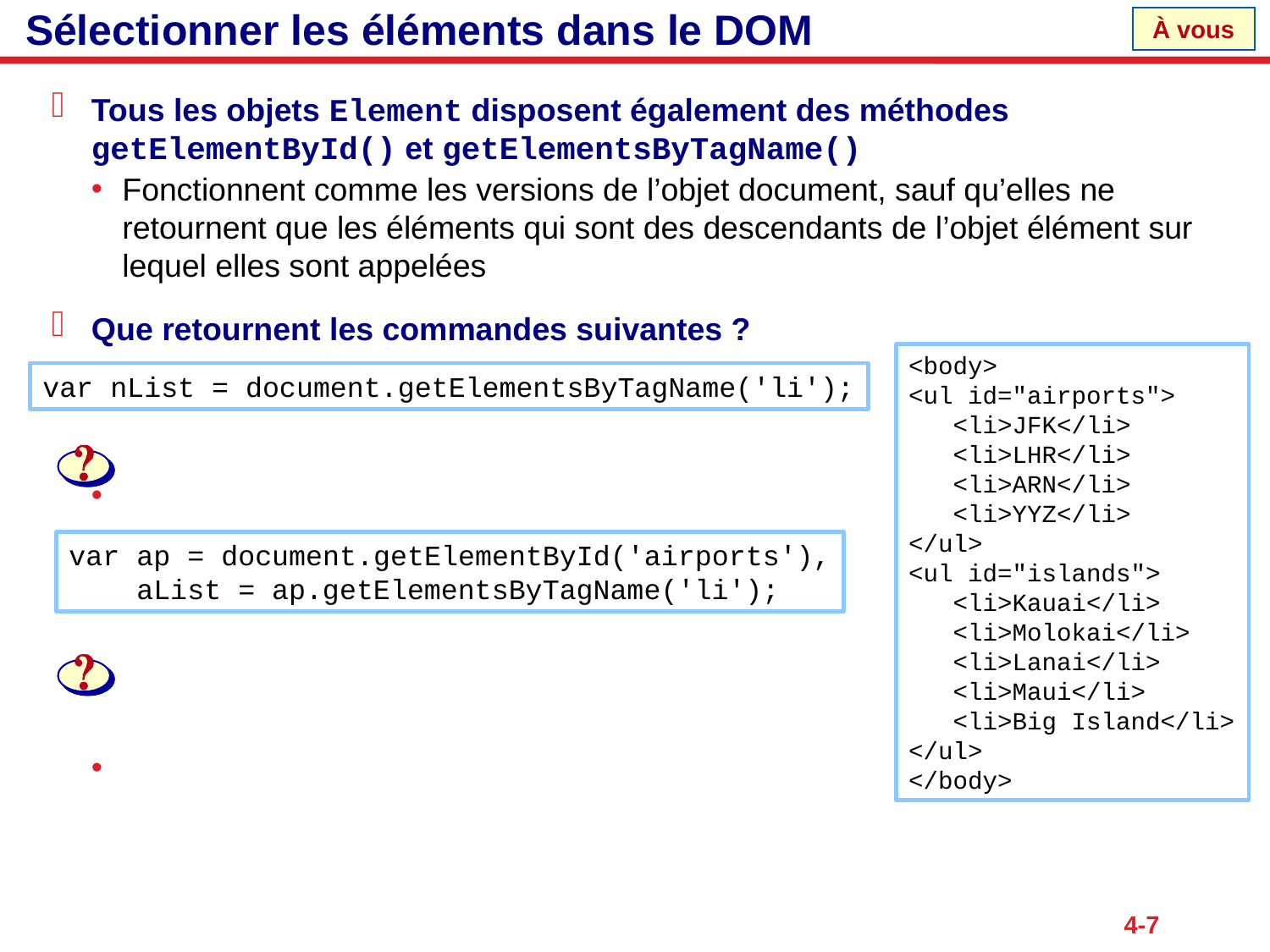

# Sélectionner les éléments dans le DOM
À vous
Tous les objets Element disposent également des méthodes getElementById() et getElementsByTagName()
Fonctionnent comme les versions de l’objet document, sauf qu’elles ne retournent que les éléments qui sont des descendants de l’objet élément sur lequel elles sont appelées
Que retournent les commandes suivantes ?

<body>
<ul id="airports">
   <li>JFK</li>
   <li>LHR</li>
   <li>ARN</li>
   <li>YYZ</li>
</ul>
<ul id="islands">
   <li>Kauai</li>
   <li>Molokai</li>
   <li>Lanai</li>
   <li>Maui</li>
   <li>Big Island</li>
</ul>
</body>
var nList = document.getElementsByTagName('li');

var ap = document.getElementById('airports'),
    aList = ap.getElementsByTagName('li');